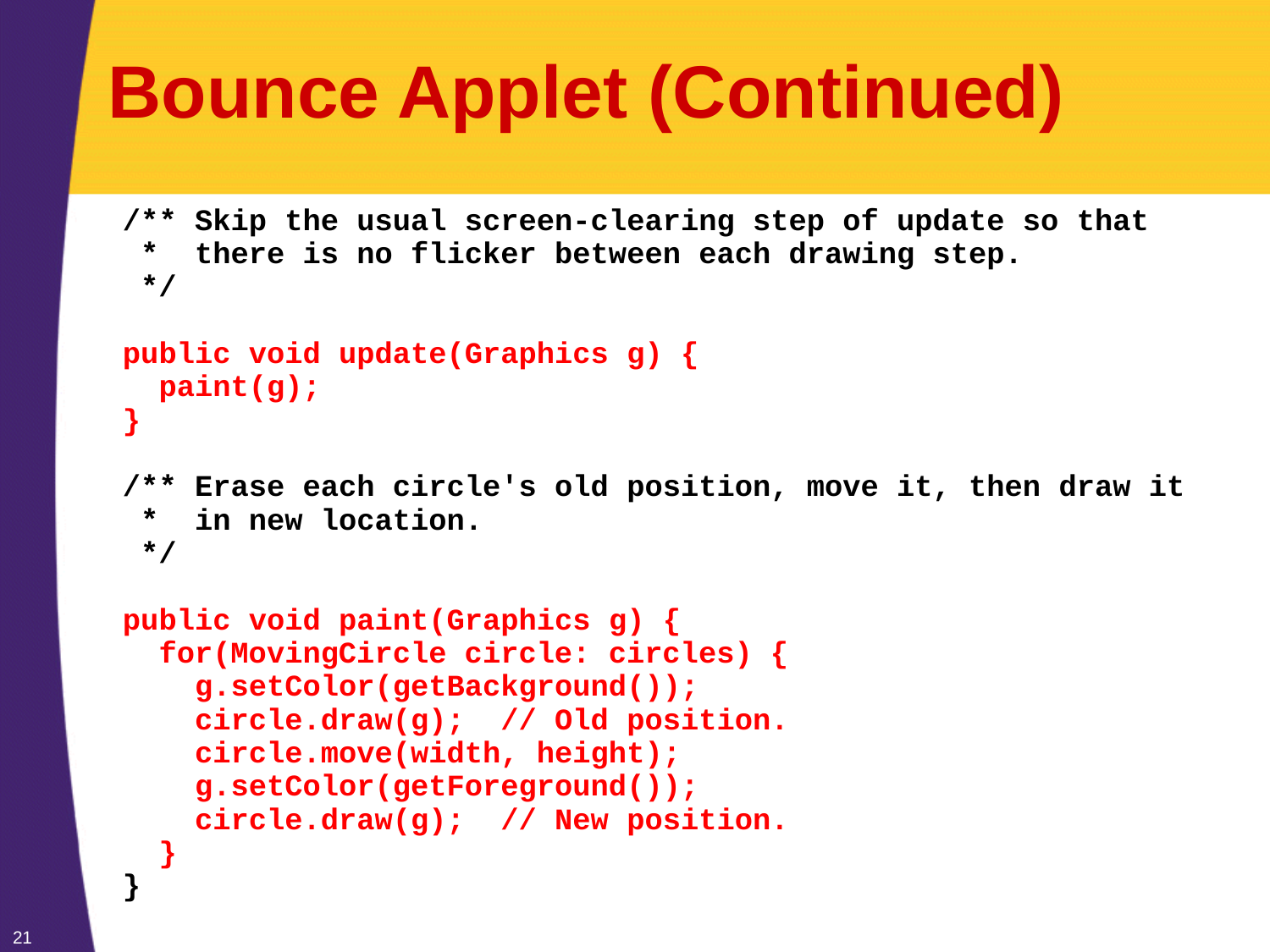

# Bounce Applet (Continued)
  /** Skip the usual screen-clearing step of update so that
   *  there is no flicker between each drawing step.
   */

  public void update(Graphics g) {
    paint(g);
  }

  /** Erase each circle's old position, move it, then draw it
   *  in new location.
   */

  public void paint(Graphics g) {
    for(MovingCircle circle: circles) {
      g.setColor(getBackground());
      circle.draw(g);  // Old position.
      circle.move(width, height);
      g.setColor(getForeground());
      circle.draw(g);  // New position.
    }
  }
21